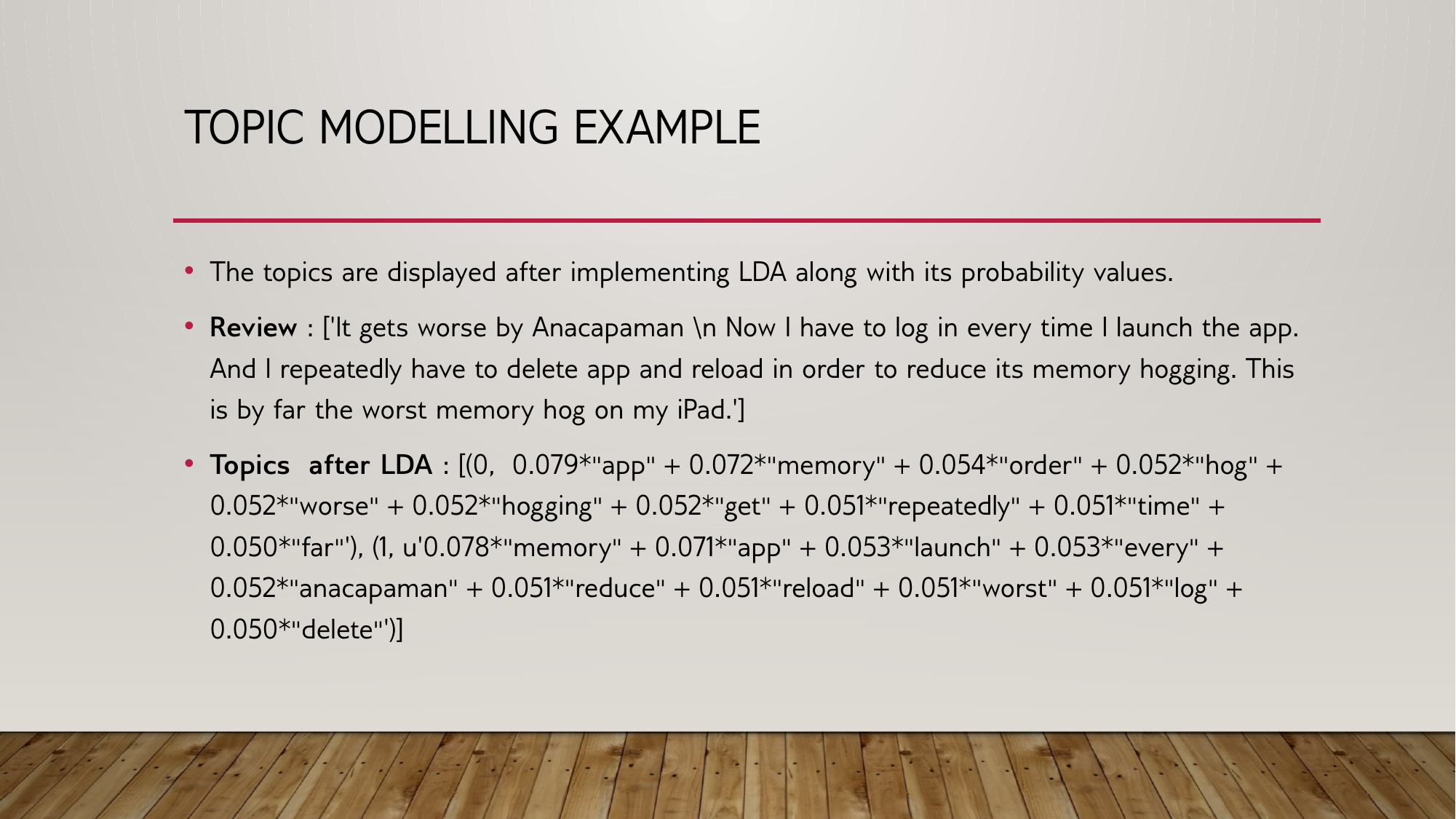

# Topic modelling example
The topics are displayed after implementing LDA along with its probability values.
Review : ['It gets worse by Anacapaman \n Now I have to log in every time I launch the app. And I repeatedly have to delete app and reload in order to reduce its memory hogging. This is by far the worst memory hog on my iPad.']
Topics  after LDA : [(0,  0.079*"app" + 0.072*"memory" + 0.054*"order" + 0.052*"hog" + 0.052*"worse" + 0.052*"hogging" + 0.052*"get" + 0.051*"repeatedly" + 0.051*"time" + 0.050*"far"'), (1, u'0.078*"memory" + 0.071*"app" + 0.053*"launch" + 0.053*"every" + 0.052*"anacapaman" + 0.051*"reduce" + 0.051*"reload" + 0.051*"worst" + 0.051*"log" + 0.050*"delete"')]